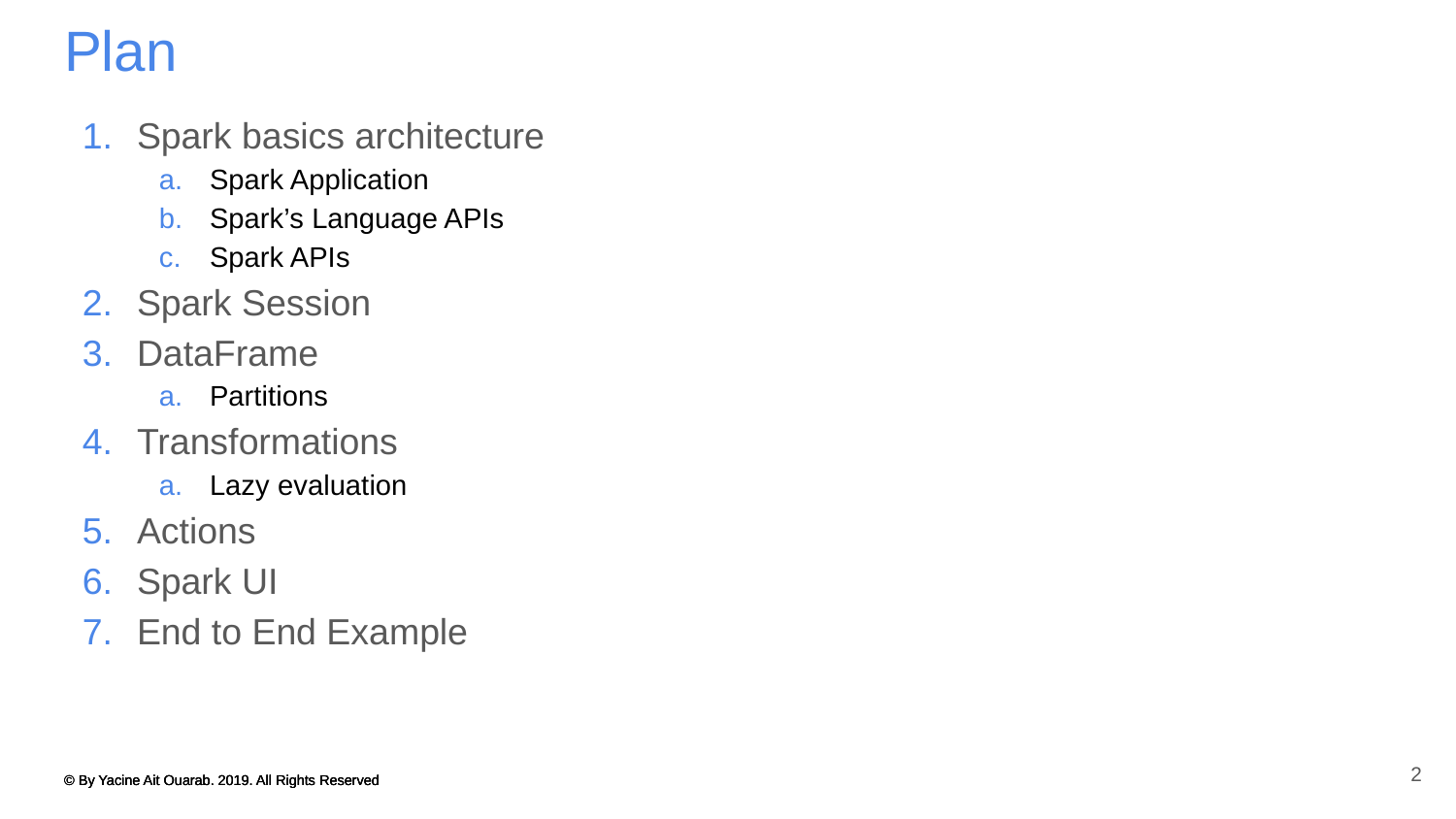

# Plan
Spark basics architecture
Spark Application
Spark’s Language APIs
Spark APIs
Spark Session
DataFrame
Partitions
Transformations
Lazy evaluation
Actions
Spark UI
End to End Example

2